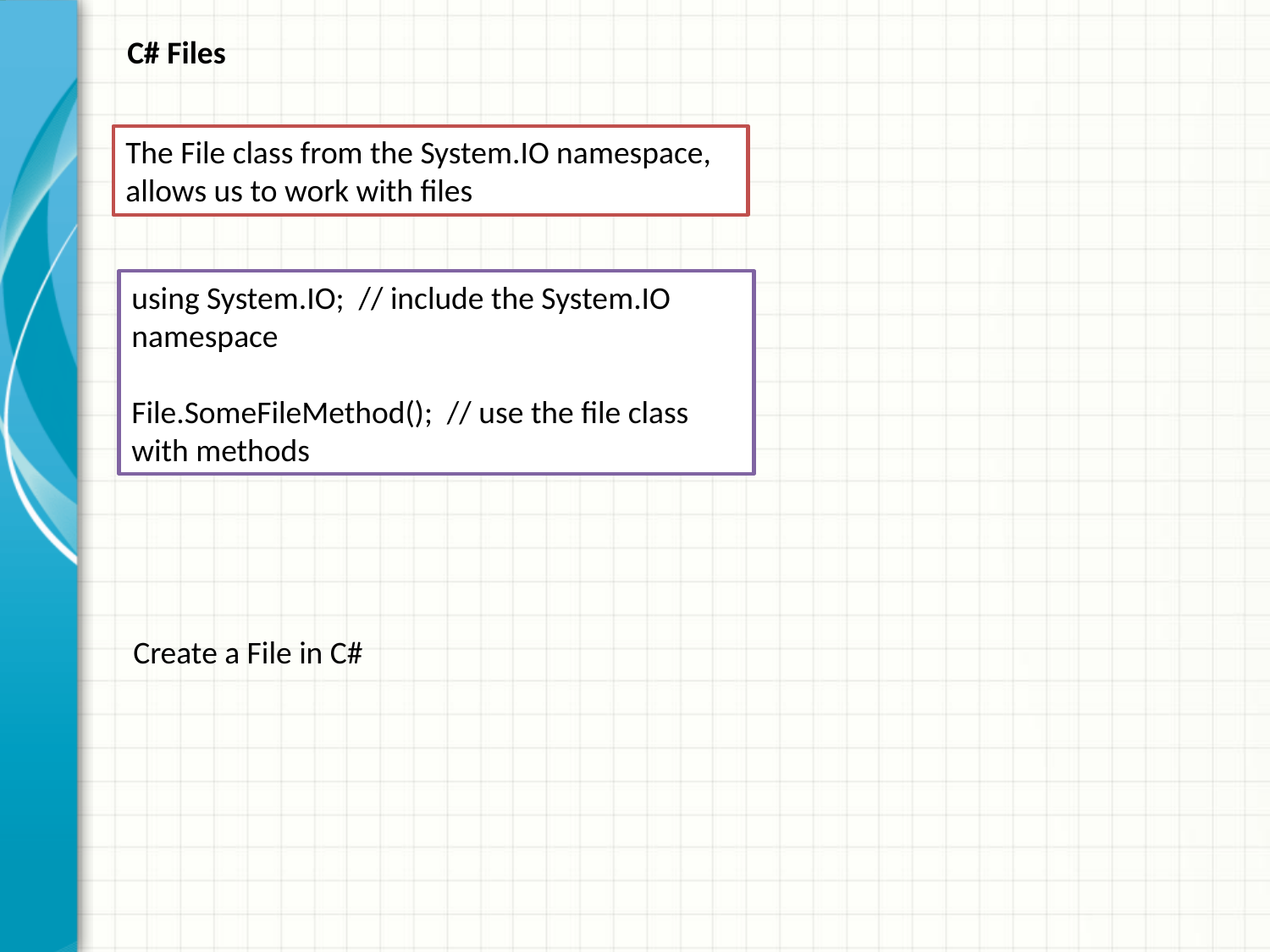

C# Files
The File class from the System.IO namespace, allows us to work with files
using System.IO;  // include the System.IO namespace

File.SomeFileMethod();  // use the file class with methods
Create a File in C#